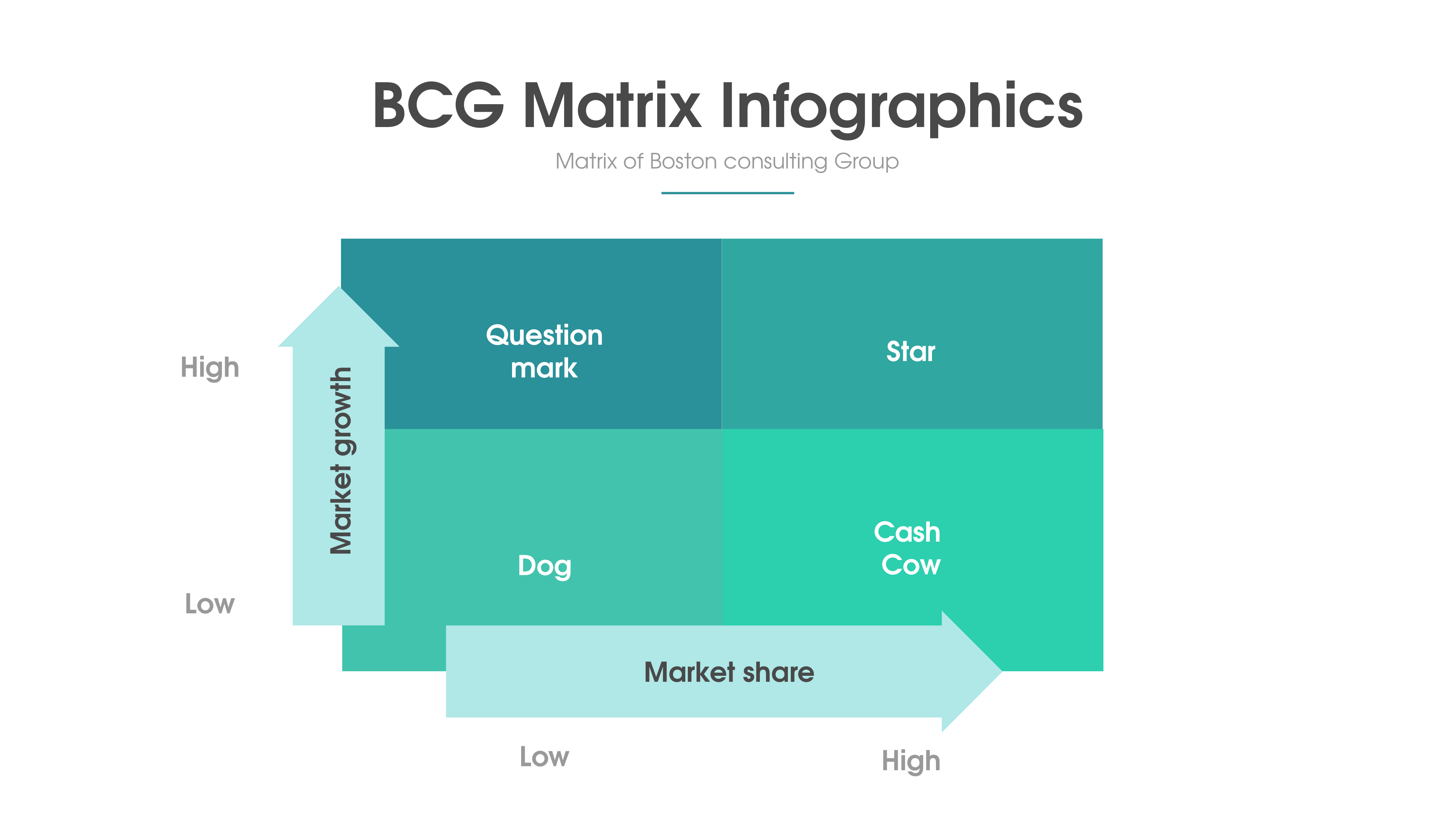

BCG Matrix Infographics
Matrix of Boston consulting Group

Question mark
Star
High

Market growth
Cash
Cow
Dog
Low
Market share
Low
High